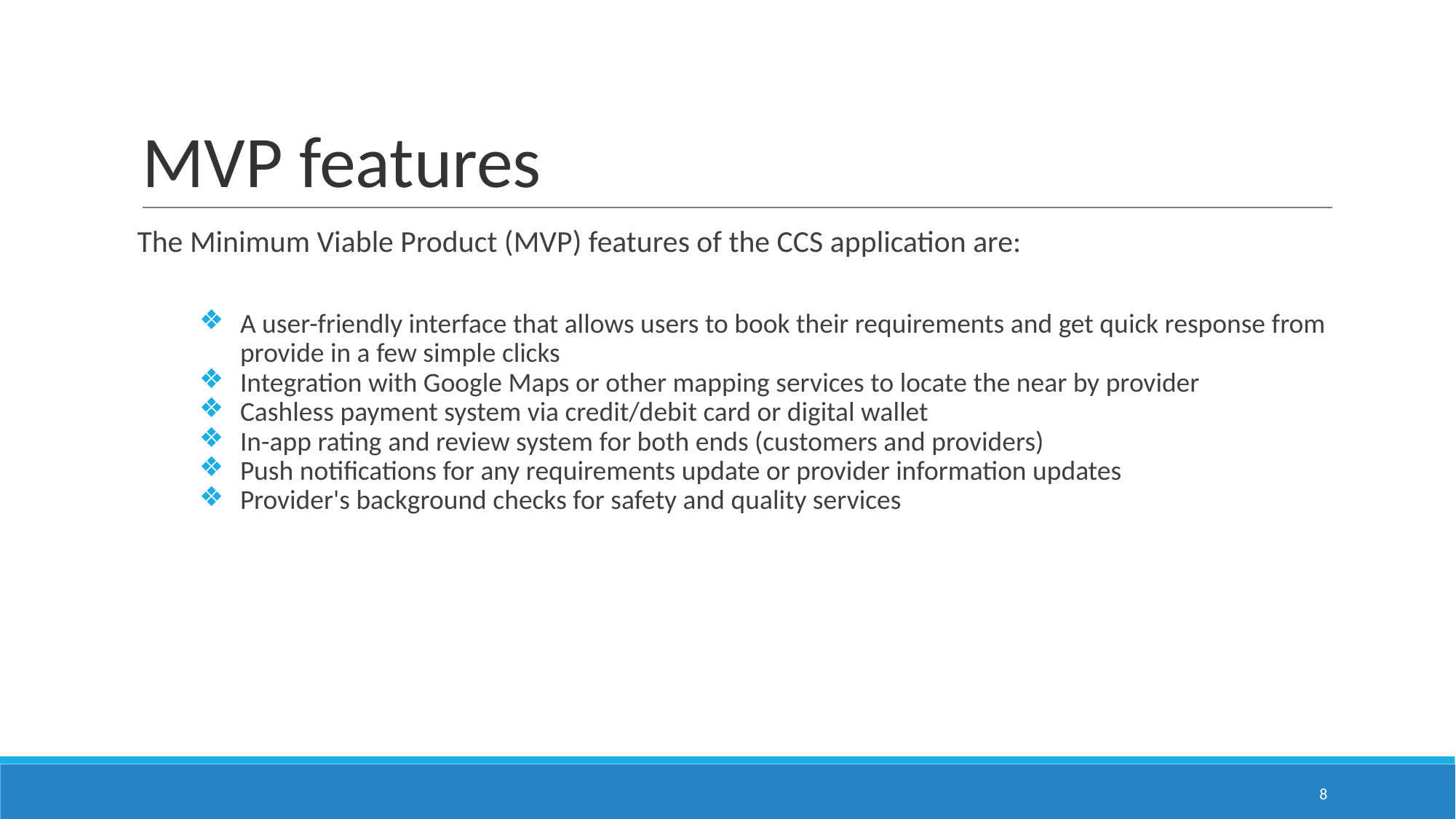

# MVP features
 The Minimum Viable Product (MVP) features of the CCS application are:

A user-friendly interface that allows users to book their requirements and get quick response from provide in a few simple clicks
Integration with Google Maps or other mapping services to locate the near by provider
Cashless payment system via credit/debit card or digital wallet
In-app rating and review system for both ends (customers and providers)
Push notifications for any requirements update or provider information updates
Provider's background checks for safety and quality services

8